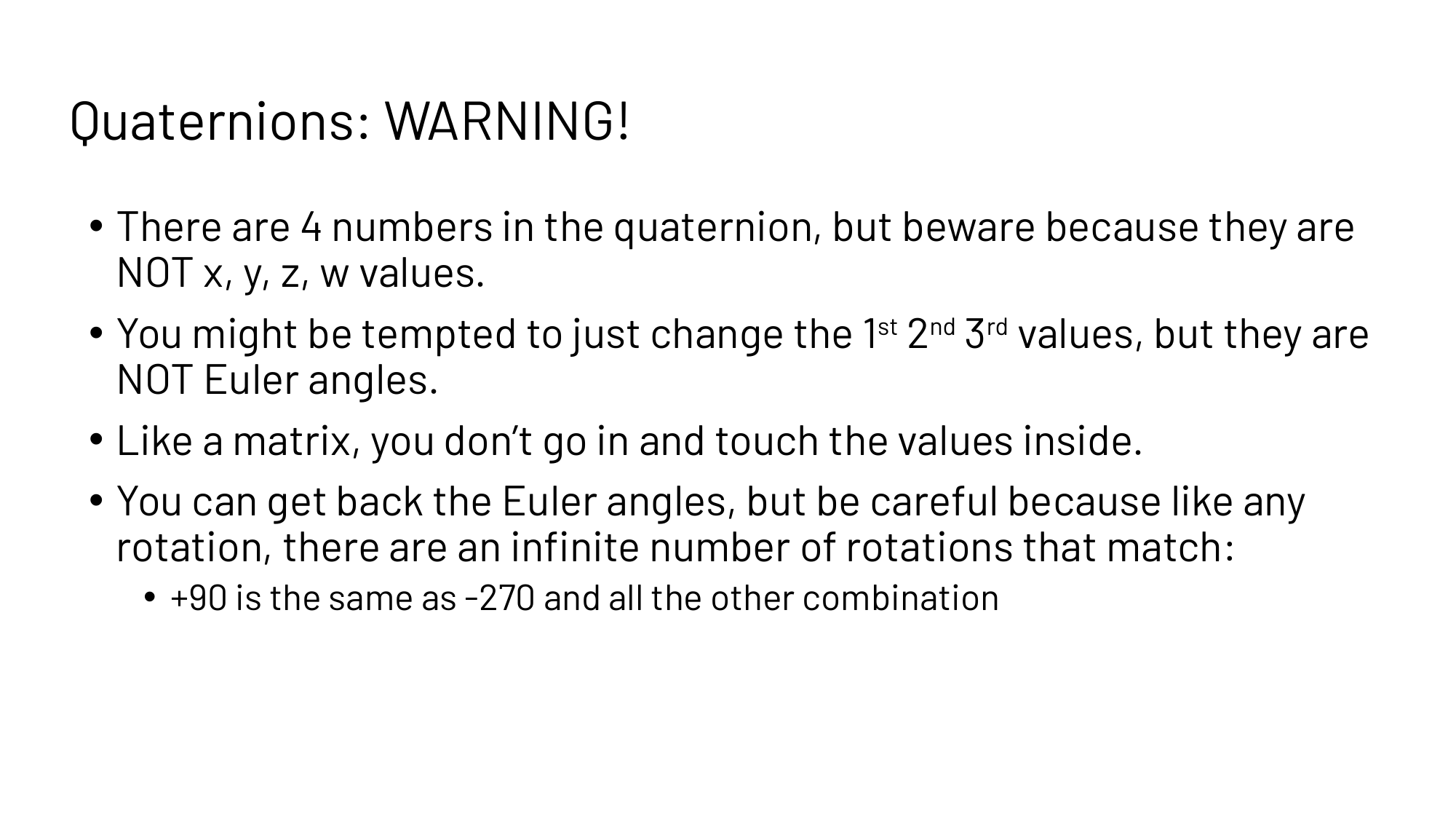

# Quaternions: WARNING!
There are 4 numbers in the quaternion, but beware because they are NOT x, y, z, w values.
You might be tempted to just change the 1st 2nd 3rd values, but they are NOT Euler angles.
Like a matrix, you don’t go in and touch the values inside.
You can get back the Euler angles, but be careful because like any rotation, there are an infinite number of rotations that match:
+90 is the same as -270 and all the other combination